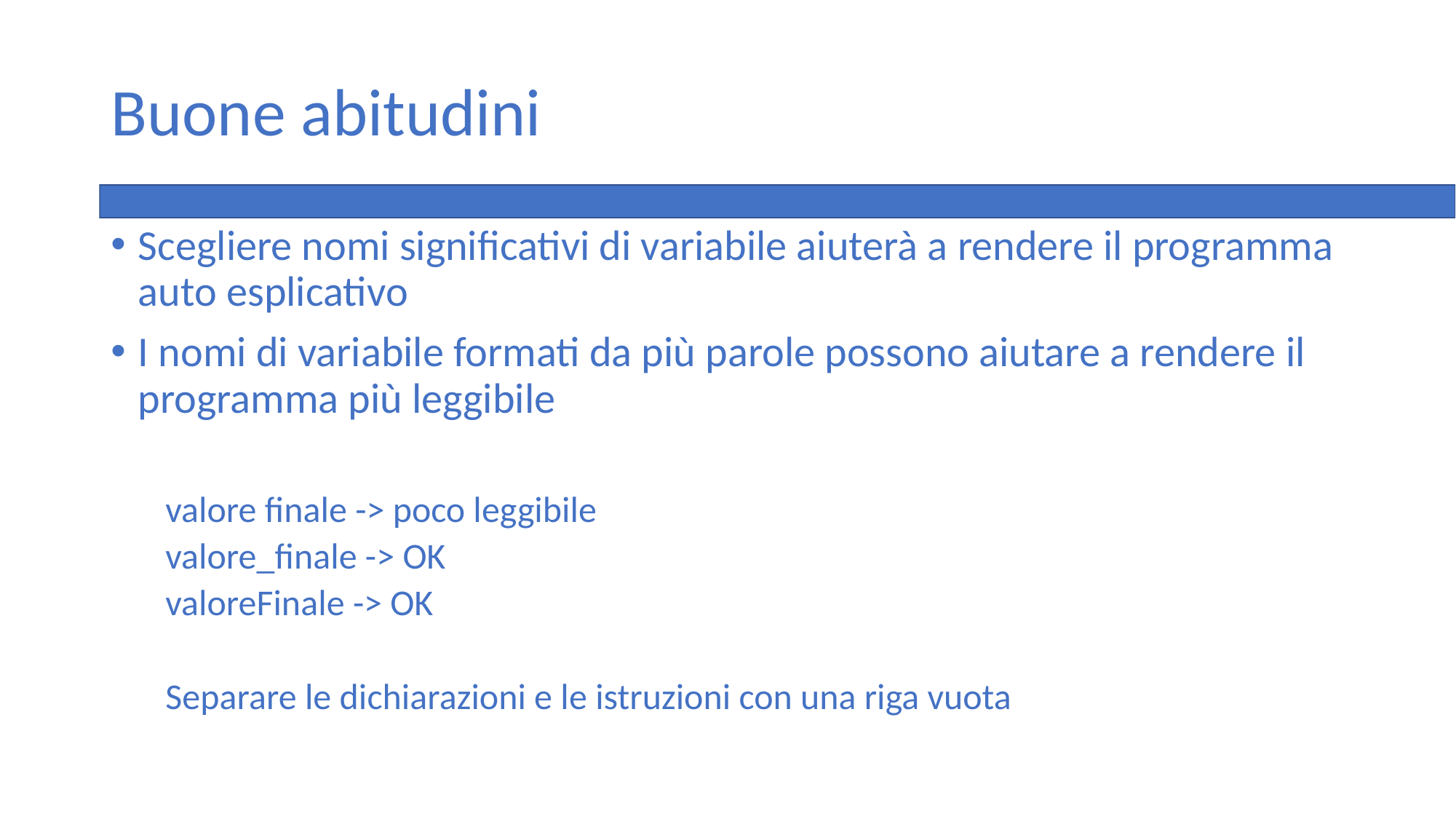

# Buone abitudini
Scegliere nomi significativi di variabile aiuterà a rendere il programma auto esplicativo
I nomi di variabile formati da più parole possono aiutare a rendere il programma più leggibile

valore finale -> poco leggibile
valore_finale -> OK
valoreFinale -> OK

Separare le dichiarazioni e le istruzioni con una riga vuota